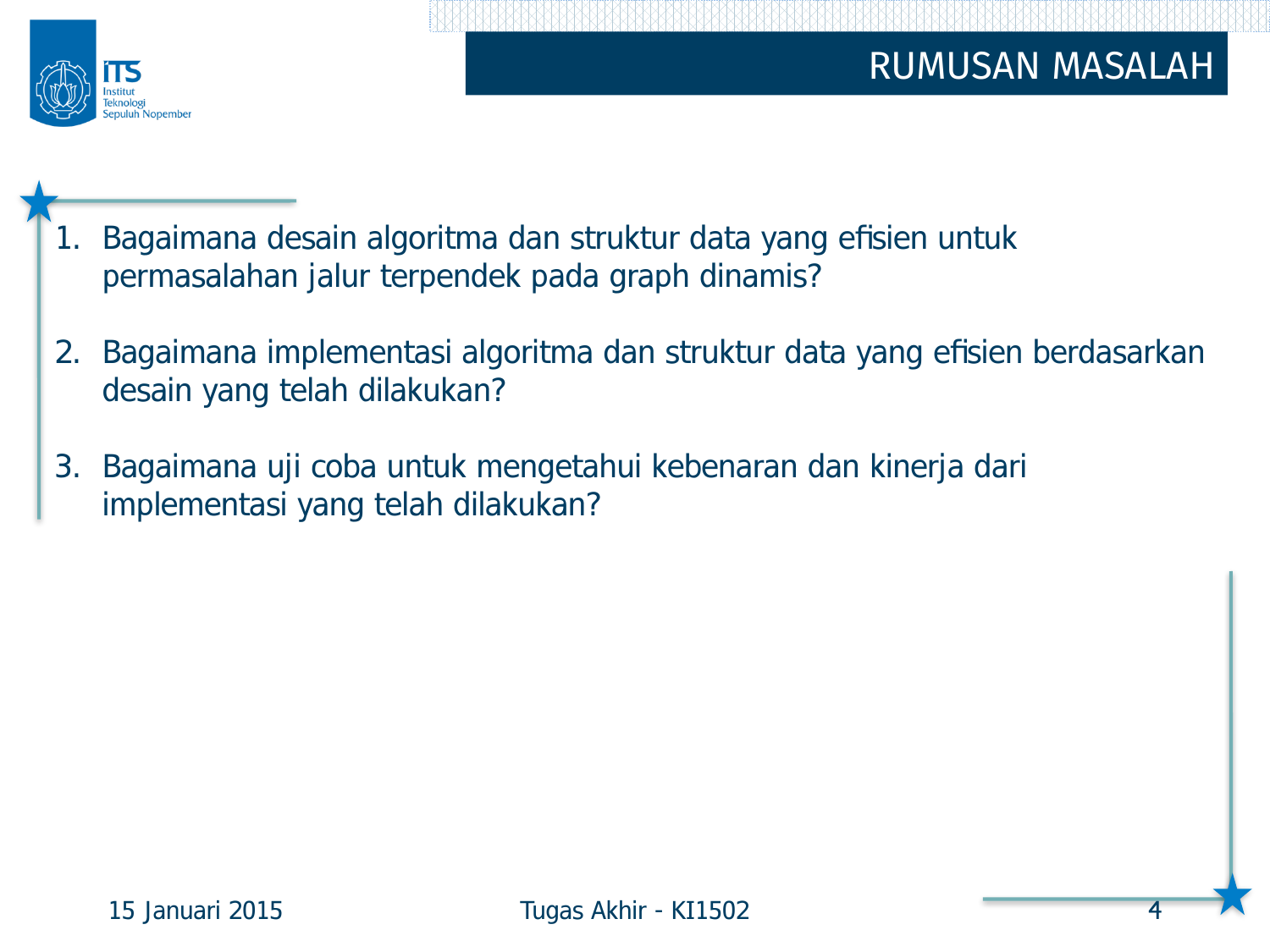

RUMUSAN MASALAH
Bagaimana desain algoritma dan struktur data yang efisien untuk permasalahan jalur terpendek pada graph dinamis?

Bagaimana implementasi algoritma dan struktur data yang efisien berdasarkan desain yang telah dilakukan?

Bagaimana uji coba untuk mengetahui kebenaran dan kinerja dari implementasi yang telah dilakukan?
15 Januari 2015
Tugas Akhir - KI1502
4